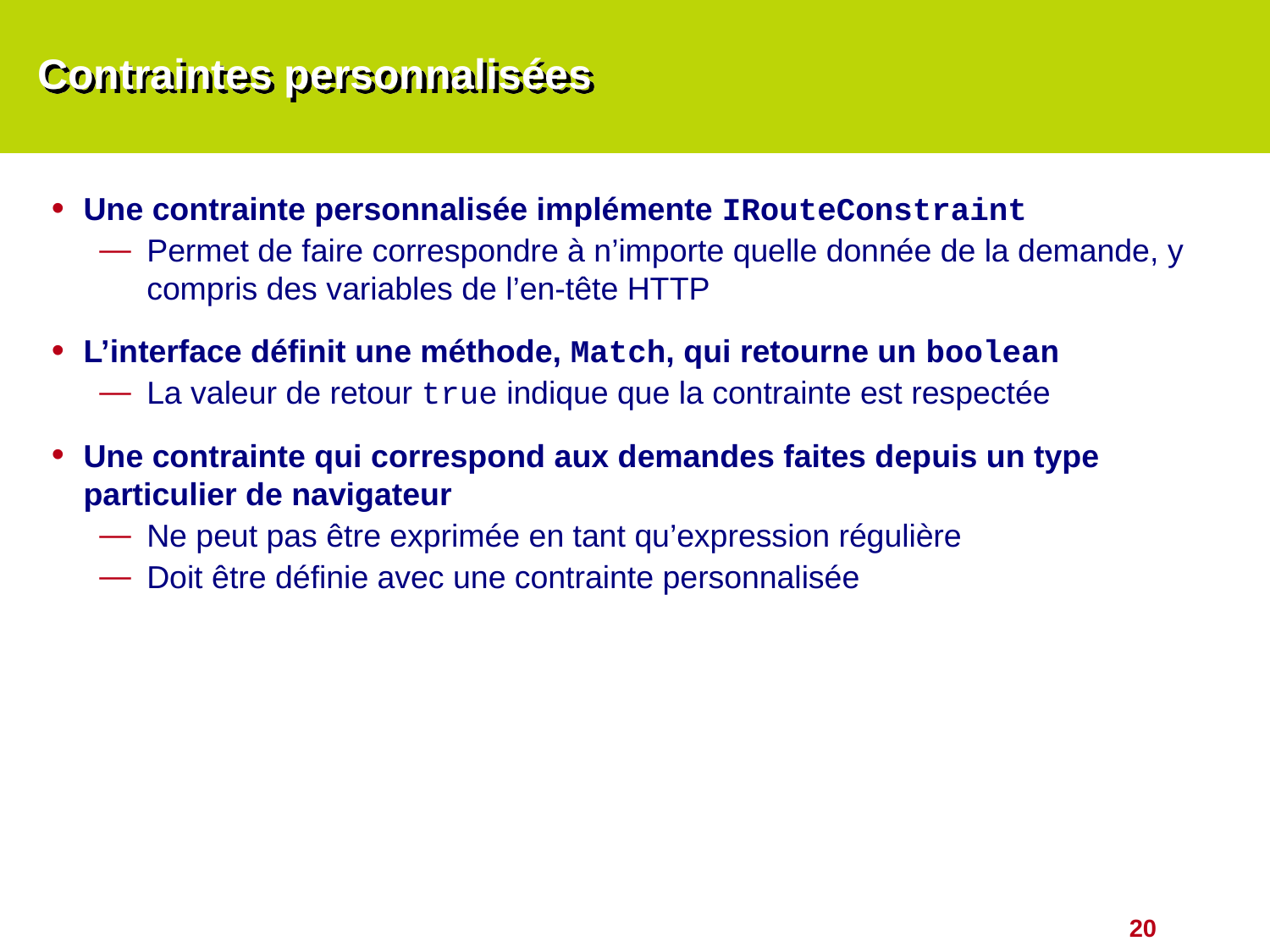

# Contraintes personnalisées
Une contrainte personnalisée implémente IRouteConstraint
Permet de faire correspondre à n’importe quelle donnée de la demande, y compris des variables de l’en-tête HTTP
L’interface définit une méthode, Match, qui retourne un boolean
La valeur de retour true indique que la contrainte est respectée
Une contrainte qui correspond aux demandes faites depuis un type particulier de navigateur
Ne peut pas être exprimée en tant qu’expression régulière
Doit être définie avec une contrainte personnalisée